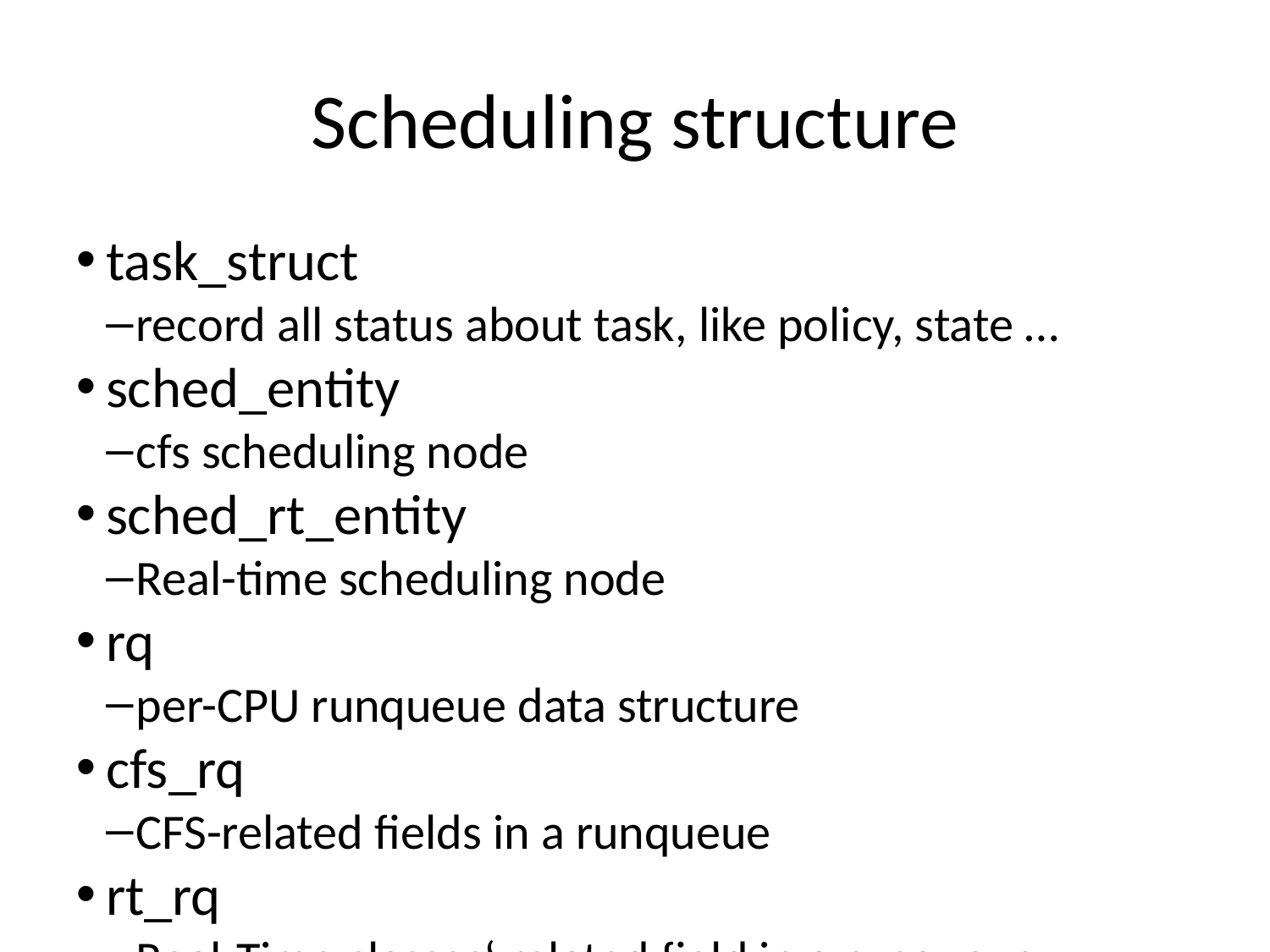

Scheduling structure
task_struct
record all status about task, like policy, state …
sched_entity
cfs scheduling node
sched_rt_entity
Real-time scheduling node
rq
per-CPU runqueue data structure
cfs_rq
CFS-related fields in a runqueue
rt_rq
Real-Time classes‘ related field in a runqueue